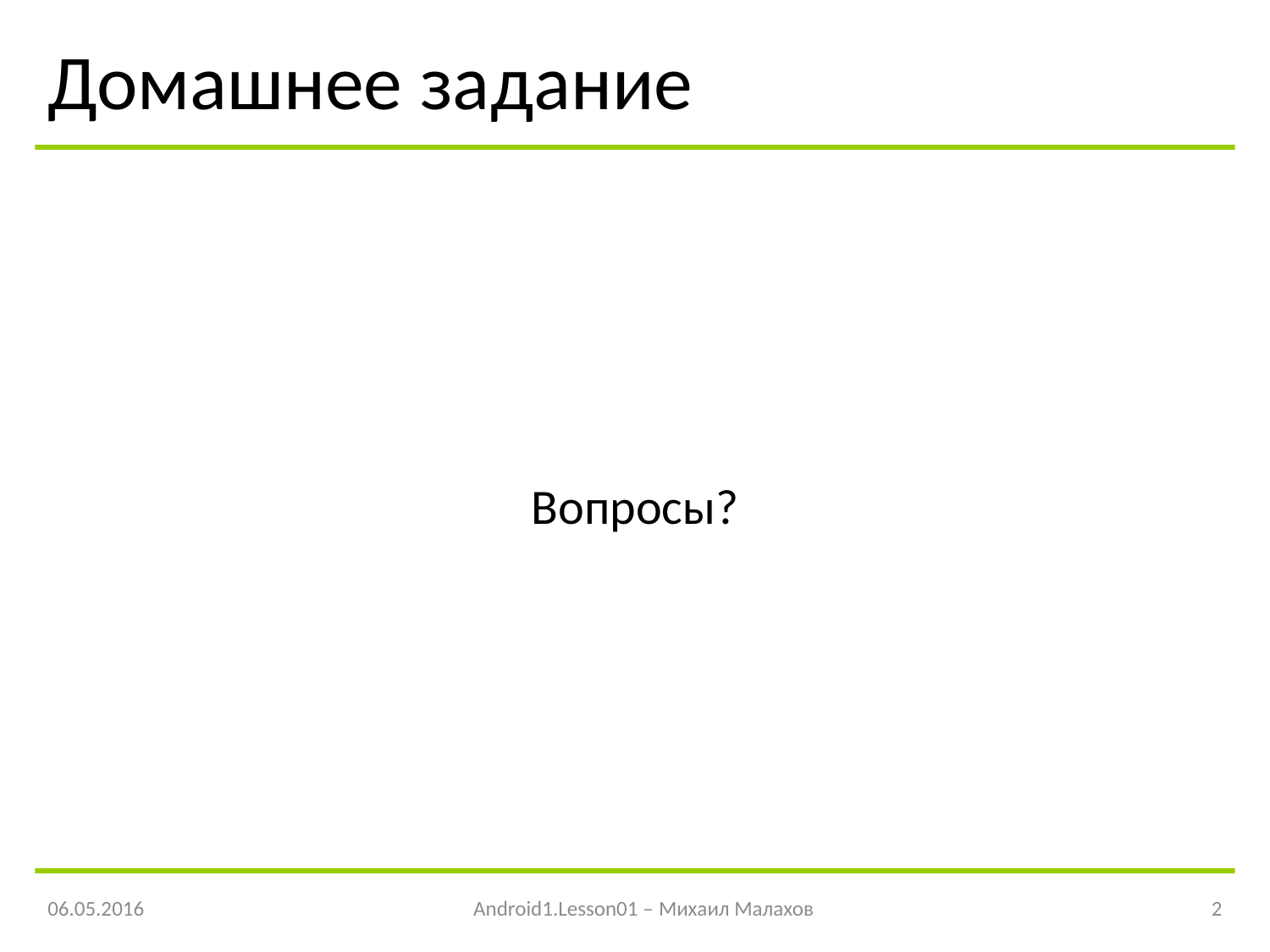

# Домашнее задание
Вопросы?
06.05.2016
Android1.Lesson01 – Михаил Малахов
2